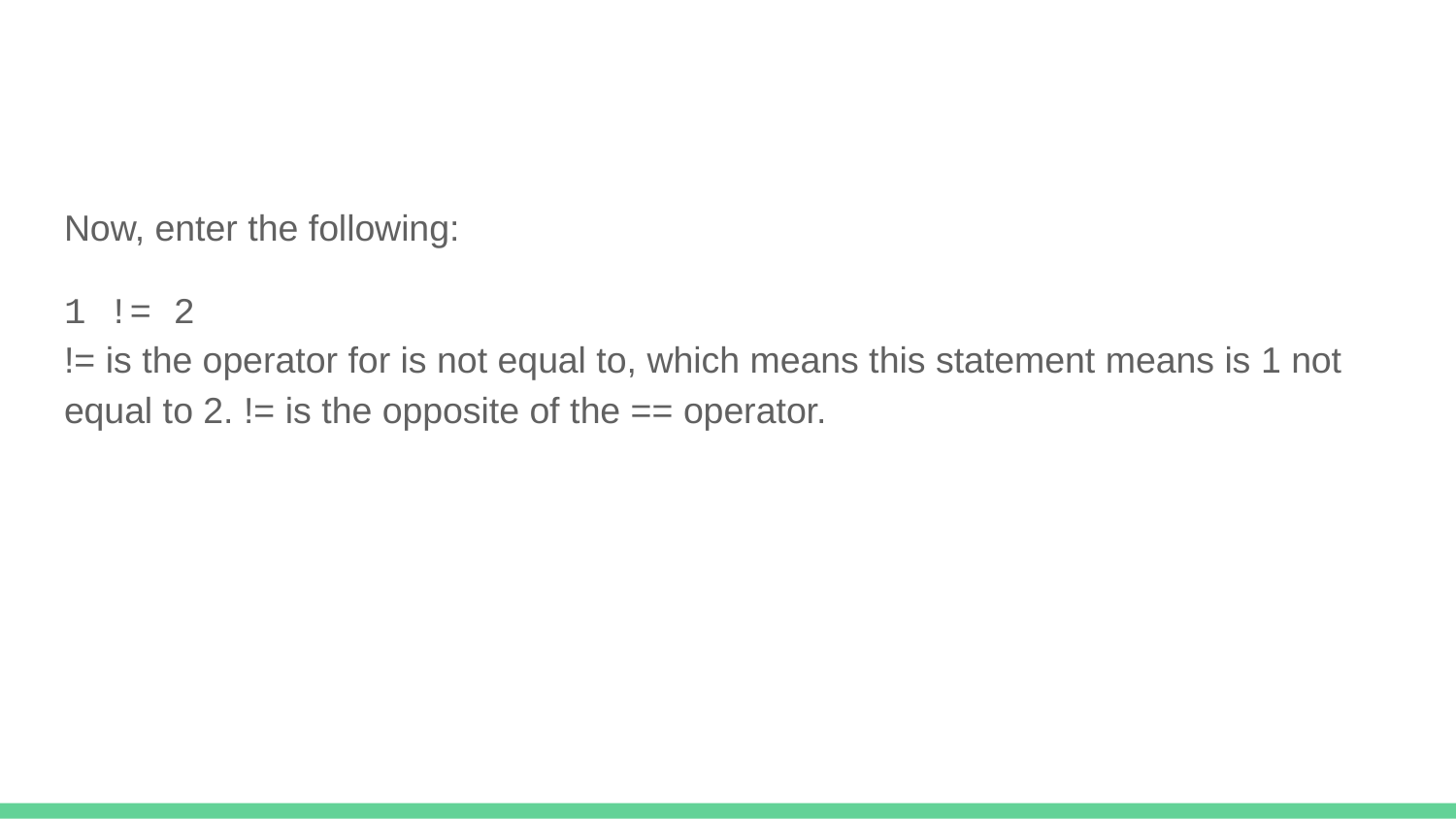

#
Now, enter the following:
1 != 2
!= is the operator for is not equal to, which means this statement means is 1 not equal to 2. != is the opposite of the == operator.